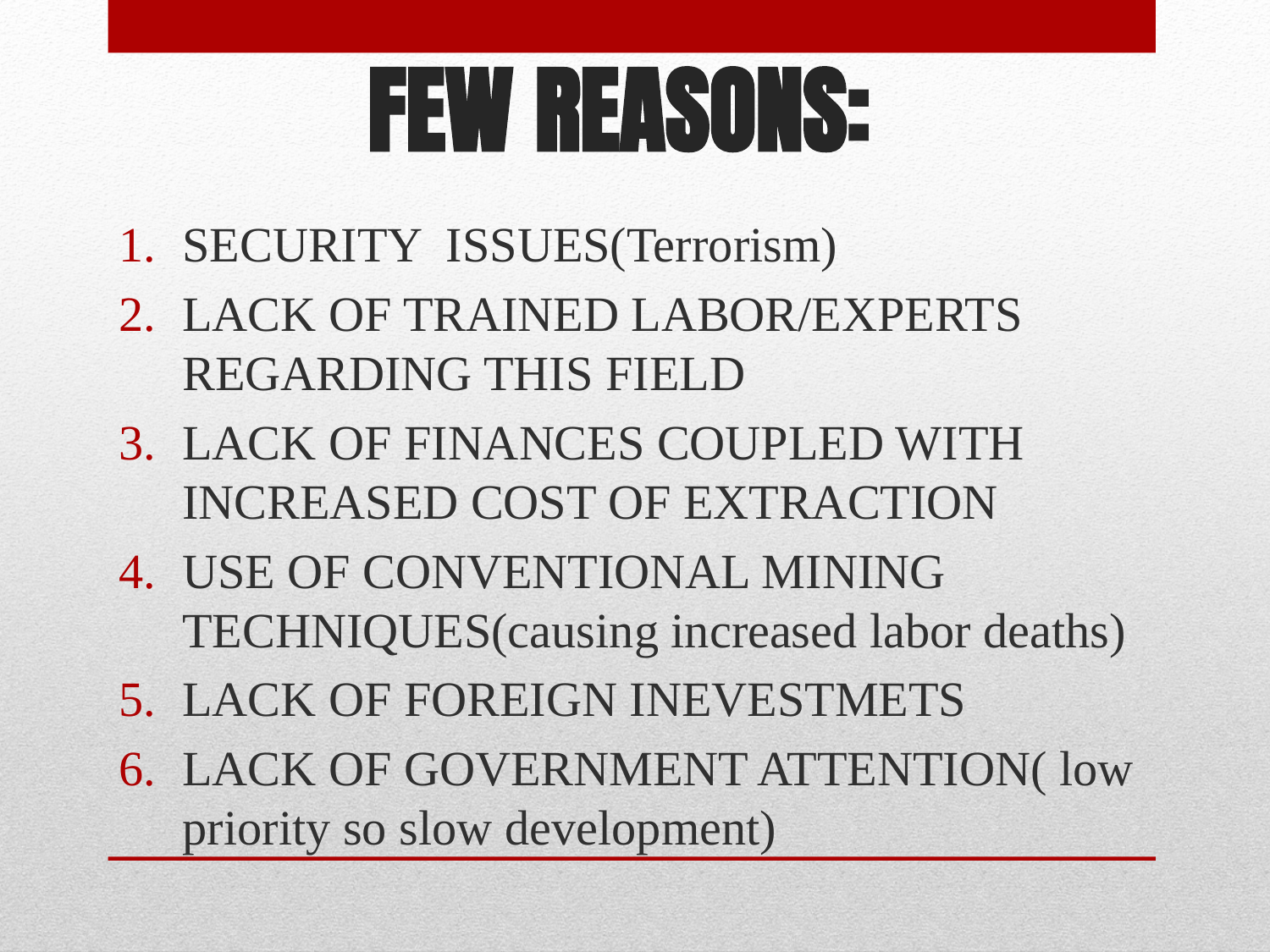

# FEW REASONS:

SECURITY  ISSUES(Terrorism)
LACK OF TRAINED LABOR/EXPERTS REGARDING THIS FIELD
LACK OF FINANCES COUPLED WITH INCREASED COST OF EXTRACTION
USE OF CONVENTIONAL MINING TECHNIQUES(causing increased labor deaths)
LACK OF FOREIGN INEVESTMETS
LACK OF GOVERNMENT ATTENTION( low priority so slow development)